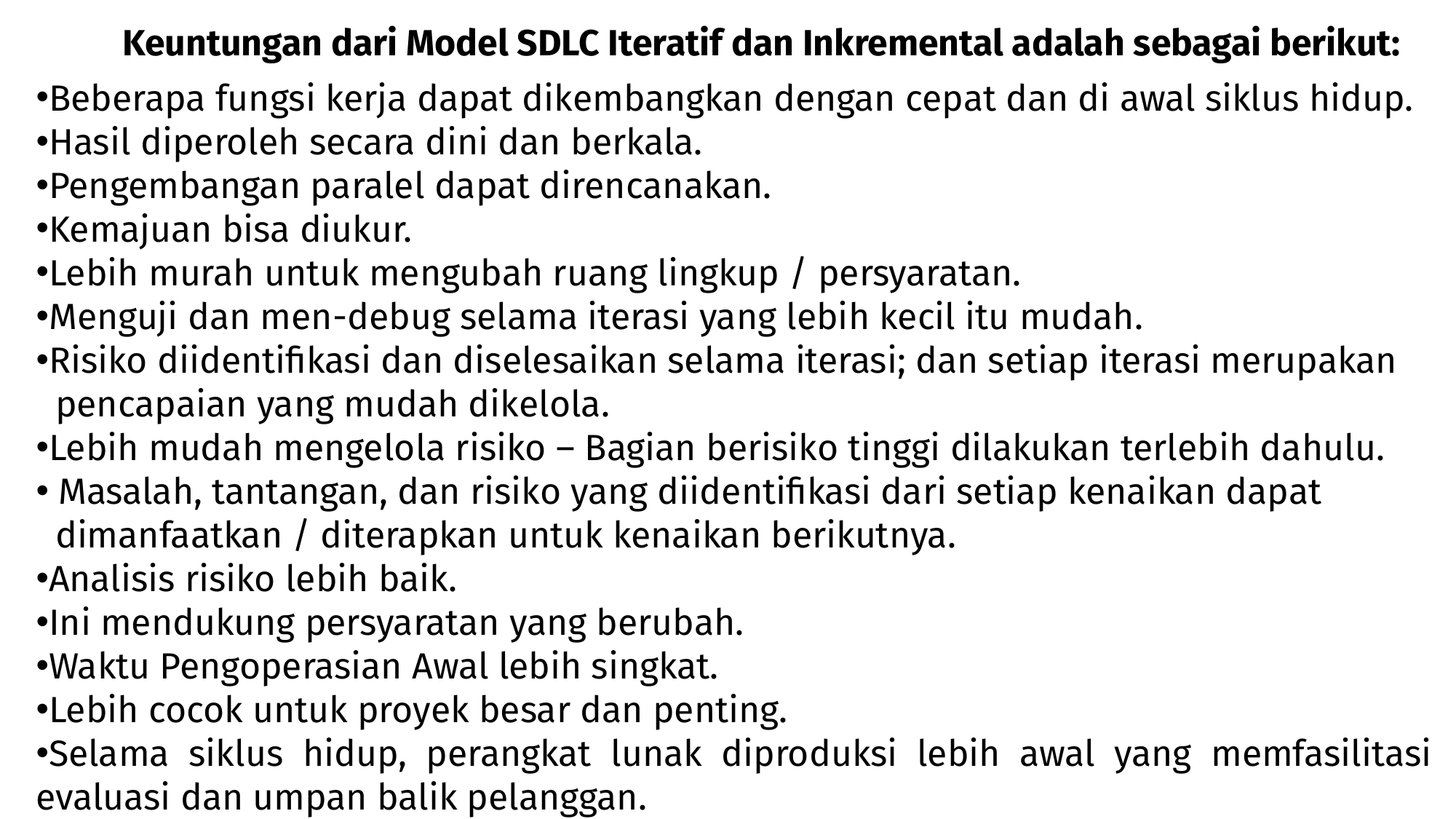

Keuntungan dari Model SDLC Iteratif dan Inkremental adalah sebagai berikut:
Beberapa fungsi kerja dapat dikembangkan dengan cepat dan di awal siklus hidup.
Hasil diperoleh secara dini dan berkala.
Pengembangan paralel dapat direncanakan.
Kemajuan bisa diukur.
Lebih murah untuk mengubah ruang lingkup / persyaratan.
Menguji dan men-debug selama iterasi yang lebih kecil itu mudah.
Risiko diidentifikasi dan diselesaikan selama iterasi; dan setiap iterasi merupakan
  pencapaian yang mudah dikelola.
Lebih mudah mengelola risiko – Bagian berisiko tinggi dilakukan terlebih dahulu.
 Masalah, tantangan, dan risiko yang diidentifikasi dari setiap kenaikan dapat
  dimanfaatkan / diterapkan untuk kenaikan berikutnya.
Analisis risiko lebih baik.
Ini mendukung persyaratan yang berubah.
Waktu Pengoperasian Awal lebih singkat.
Lebih cocok untuk proyek besar dan penting.
Selama siklus hidup, perangkat lunak diproduksi lebih awal yang memfasilitasi evaluasi dan umpan balik pelanggan.